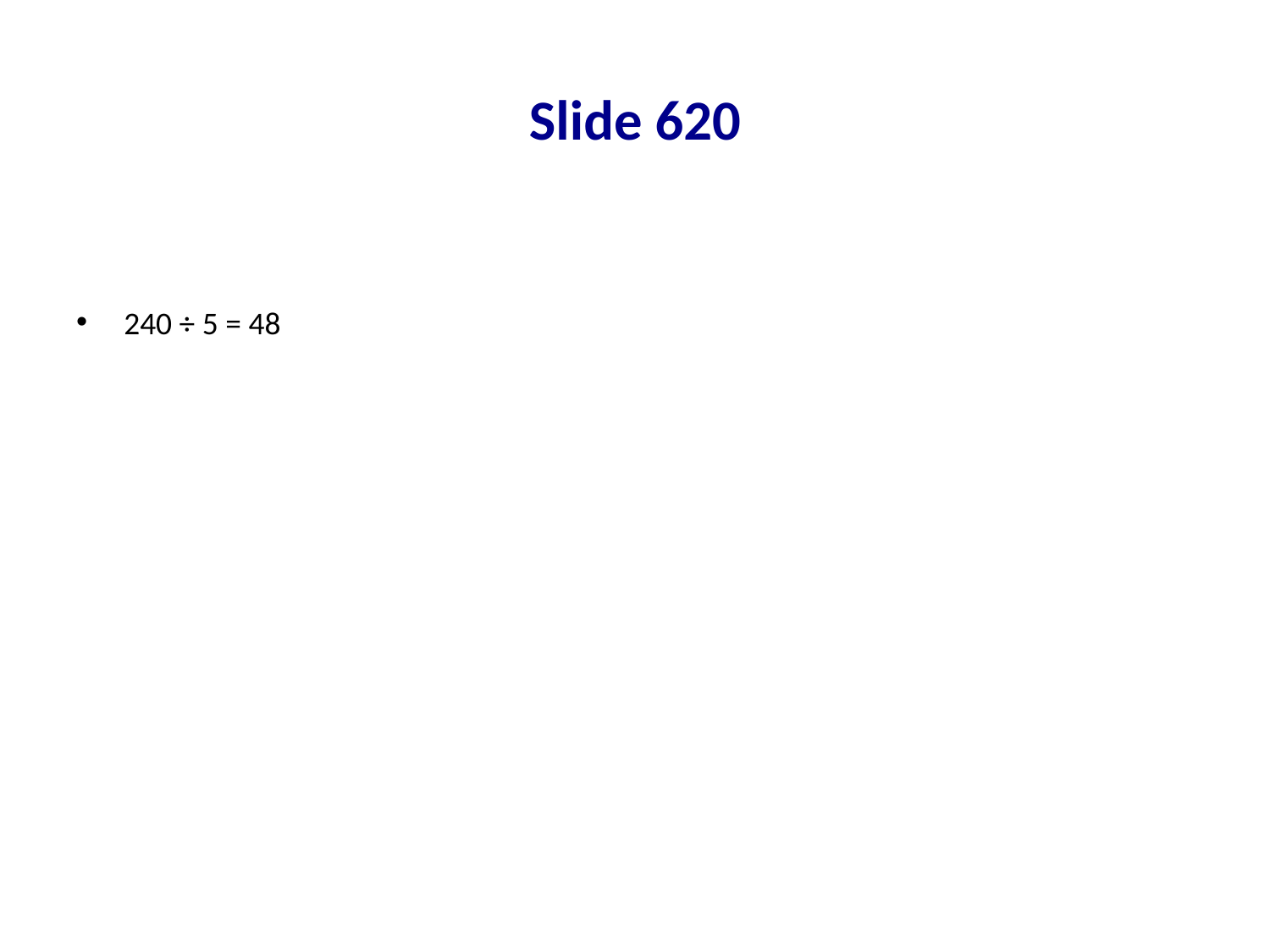

# Slide 620

240 ÷ 5 = 48